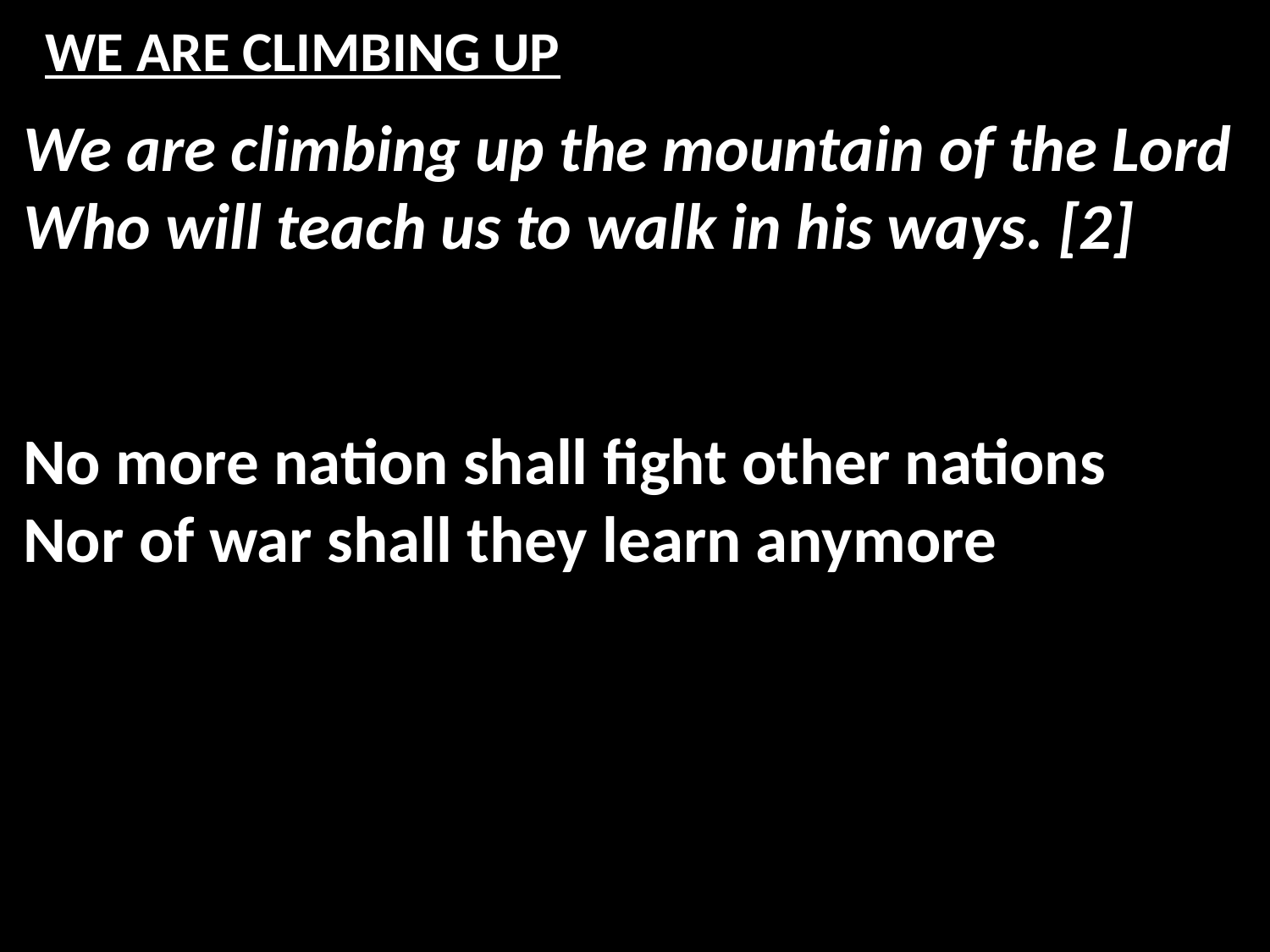

# WE ARE CLIMBING UP
We are climbing up the mountain of the Lord
Who will teach us to walk in his ways. [2]

No more nation shall fight other nations
Nor of war shall they learn anymore